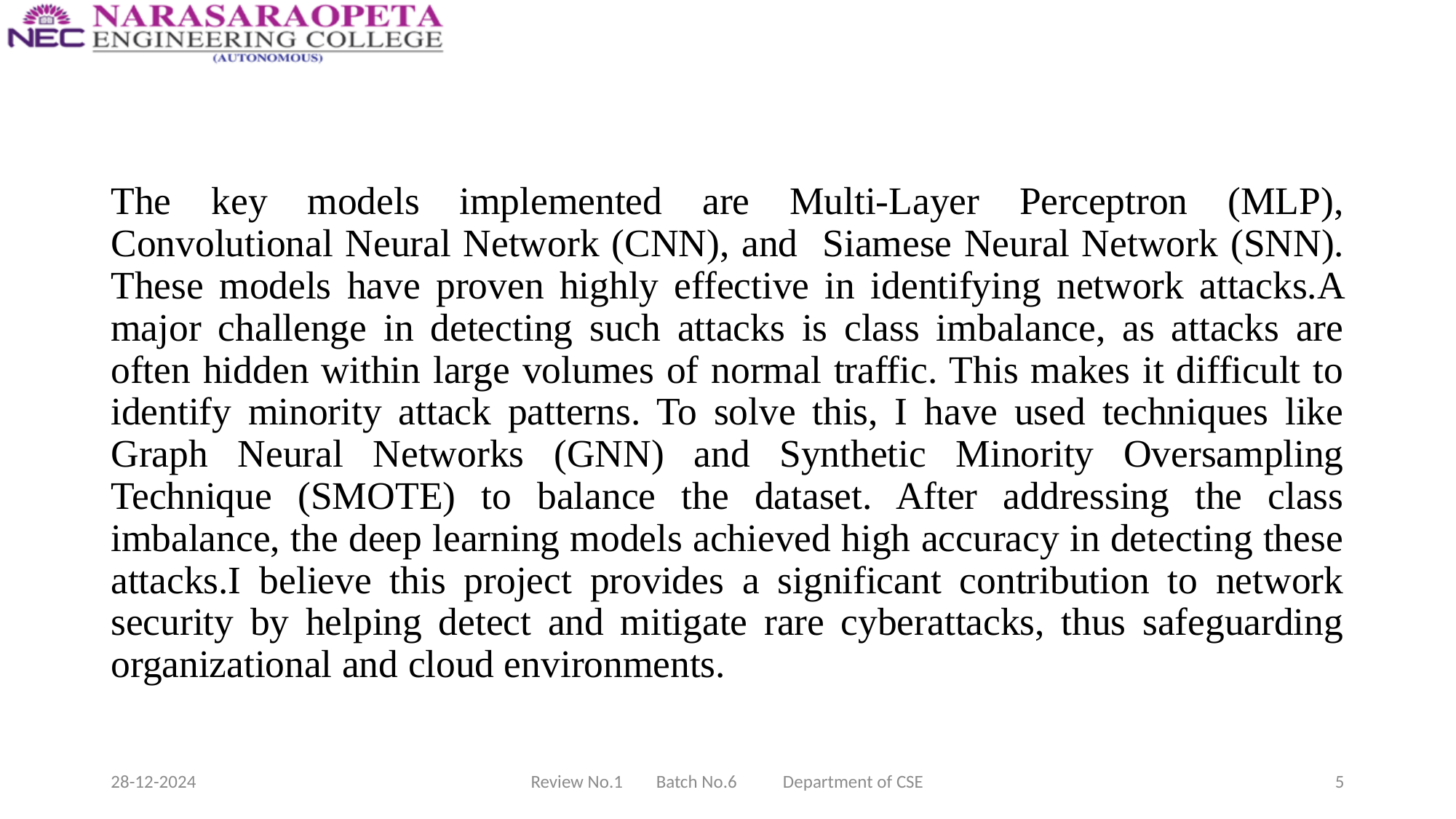

The key models implemented are Multi-Layer Perceptron (MLP), Convolutional Neural Network (CNN), and  Siamese Neural Network (SNN). These models have proven highly effective in identifying network attacks.A major challenge in detecting such attacks is class imbalance, as attacks are often hidden within large volumes of normal traffic. This makes it difficult to identify minority attack patterns. To solve this, I have used techniques like Graph Neural Networks (GNN) and Synthetic Minority Oversampling Technique (SMOTE) to balance the dataset. After addressing the class imbalance, the deep learning models achieved high accuracy in detecting these attacks.I believe this project provides a significant contribution to network security by helping detect and mitigate rare cyberattacks, thus safeguarding organizational and cloud environments.
28-12-2024
Review No.1        Batch No.6           Department of CSE
5